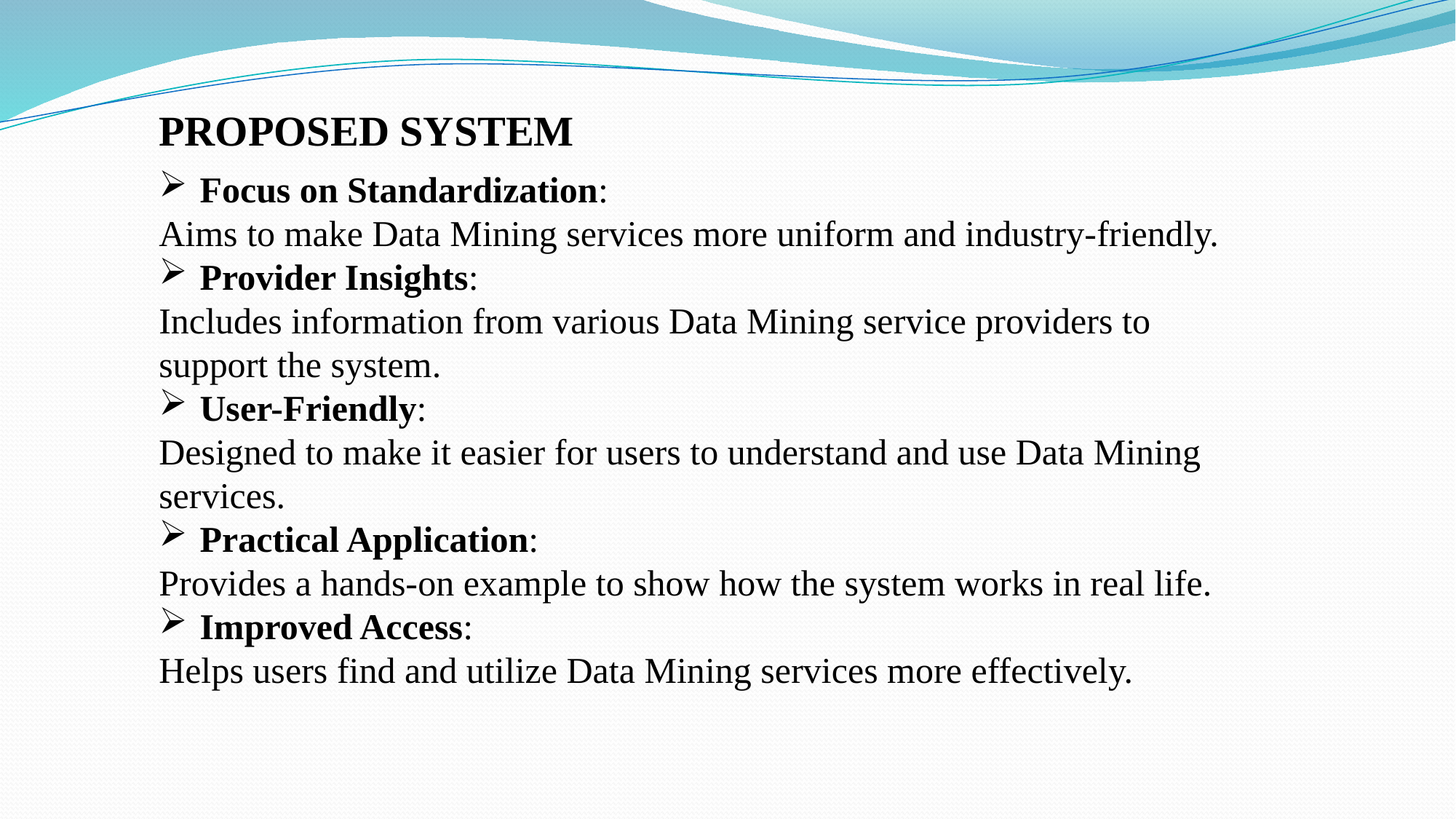

PROPOSED SYSTEM
Focus on Standardization:
Aims to make Data Mining services more uniform and industry-friendly.
Provider Insights:
Includes information from various Data Mining service providers to          support the system.
User-Friendly:
Designed to make it easier for users to understand and use Data Mining services.
Practical Application:
Provides a hands-on example to show how the system works in real life.
Improved Access:
Helps users find and utilize Data Mining services more effectively.